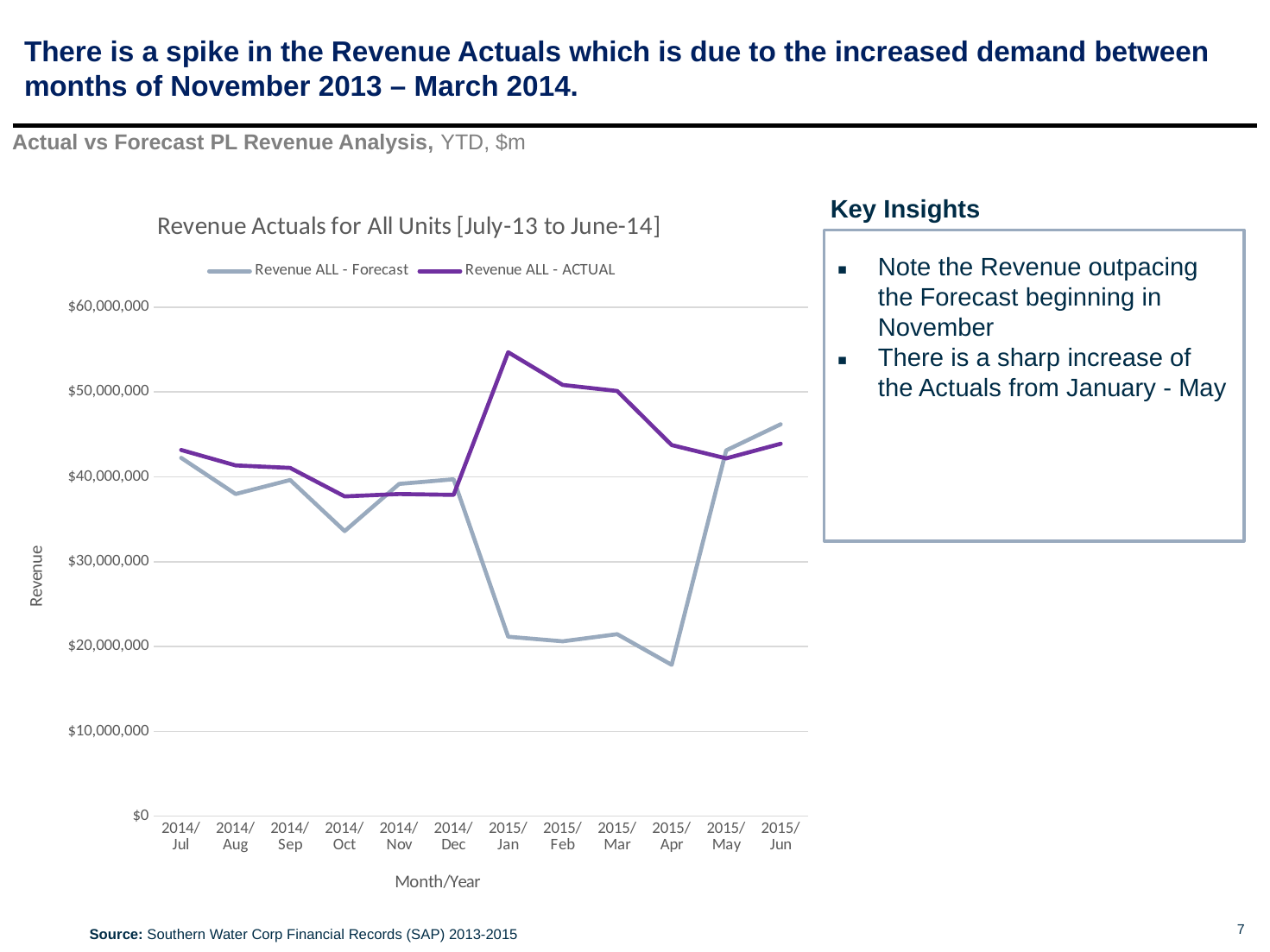

# There is a spike in the Revenue Actuals which is due to the increased demand between months of November 2013 – March 2014.
Actual vs Forecast PL Revenue Analysis, YTD, $m

### Chart: Revenue Actuals for All Units [July-13 to June-14]

| Category | Revenue ALL - Forecast | Revenue ALL - ACTUAL |
|---|---|---|
| 2014/Jul | 42241174.58 | 43177586.47 |
| 2014/Aug | 37986737.34 | 41352612.92 |
| 2014/Sep | 39636490.37 | 41061301.68 |
| 2014/Oct | 33613615.19 | 37704400.92 |
| 2014/Nov | 39175609.29 | 37987218.09 |
| 2014/Dec | 39719460.68 | 37884541.239999995 |
| 2015/Jan | 21155639.61 | 54693279.08 |
| 2015/Feb | 20613592.61 | 50838283.92999999 |
| 2015/Mar | 21458206.150000002 | 50128489.95 |
| 2015/Apr | 17841827.610000003 | 43751729.42 |
| 2015/May | 43124910.58 | 42181248.7 |
| 2015/Jun | 46204211.02 | 43906729.97 |
Key Insights

Note the Revenue outpacing the Forecast beginning in November
There is a sharp increase of the Actuals from January - May

Source: Southern Water Corp Financial Records (SAP) 2013-2015